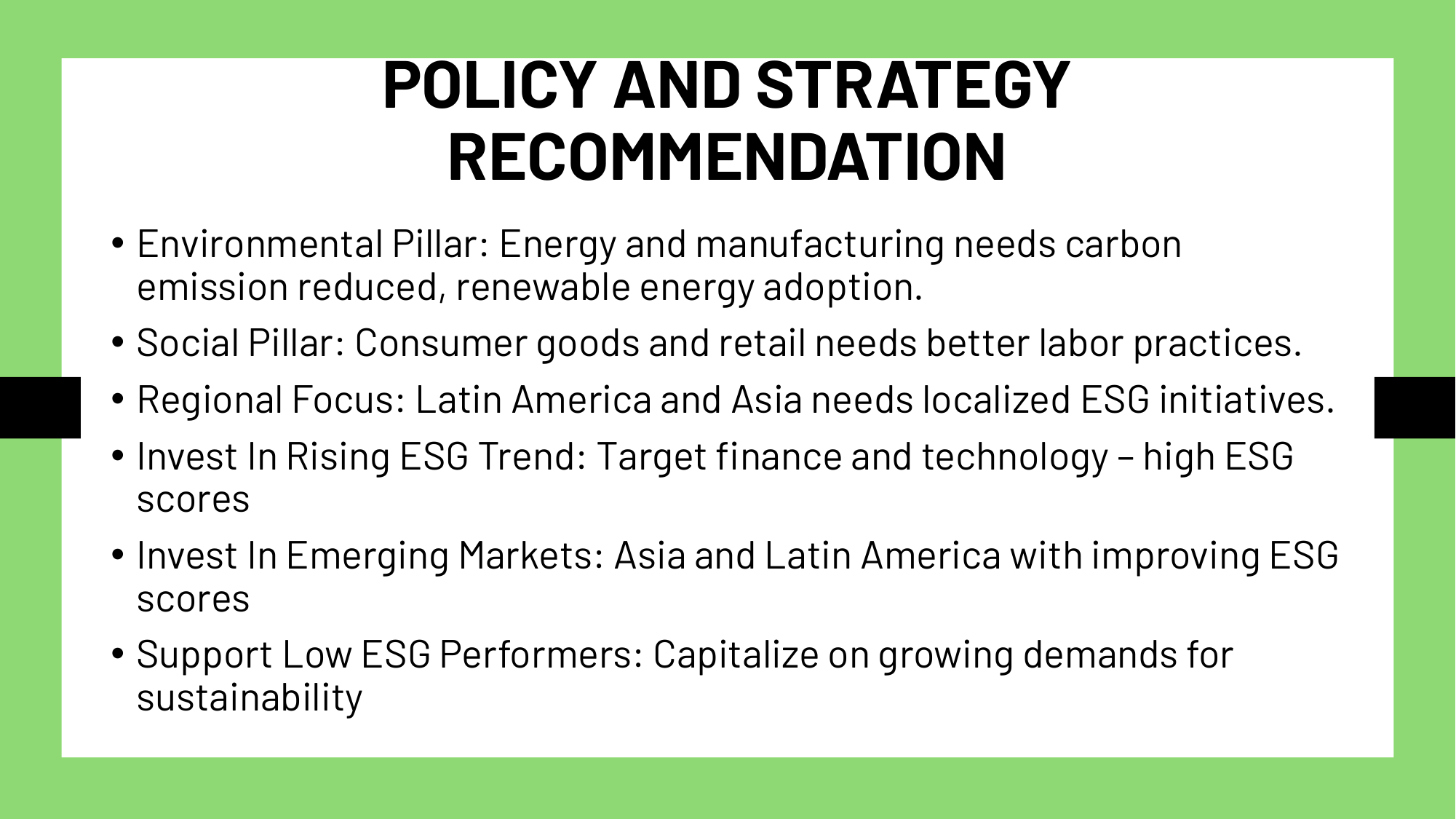

# POLICY AND STRATEGY RECOMMENDATION
Environmental Pillar: Energy and manufacturing needs carbon emission reduced, renewable energy adoption.
Social Pillar: Consumer goods and retail needs better labor practices.
Regional Focus: Latin America and Asia needs localized ESG initiatives.
Invest In Rising ESG Trend: Target finance and technology – high ESG scores
Invest In Emerging Markets: Asia and Latin America with improving ESG scores
Support Low ESG Performers: Capitalize on growing demands for sustainability